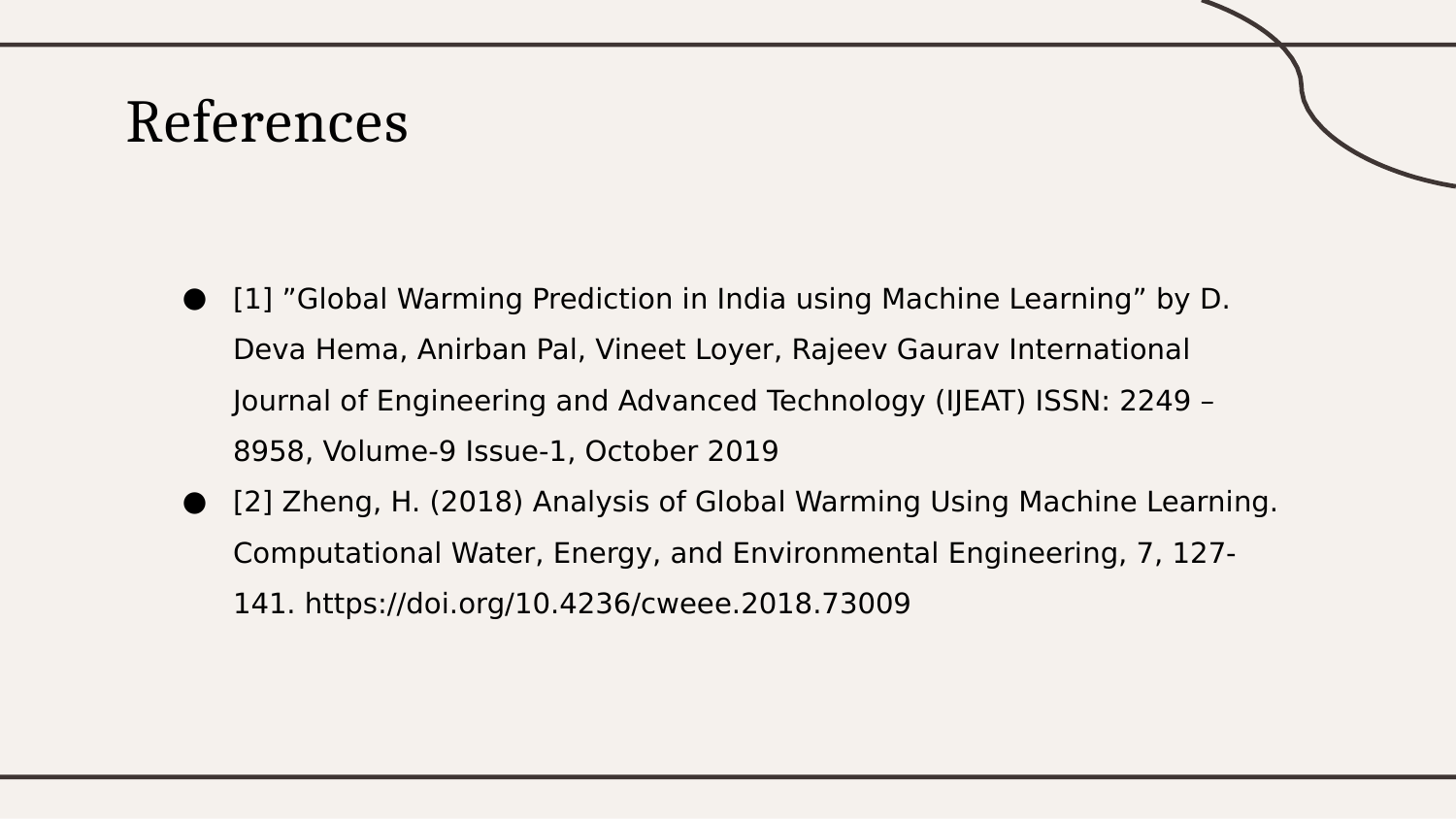

# References
[1] ”Global Warming Prediction in India using Machine Learning” by D. Deva Hema, Anirban Pal, Vineet Loyer, Rajeev Gaurav International Journal of Engineering and Advanced Technology (IJEAT) ISSN: 2249 – 8958, Volume-9 Issue-1, October 2019
[2] Zheng, H. (2018) Analysis of Global Warming Using Machine Learning. Computational Water, Energy, and Environmental Engineering, 7, 127-141. https://doi.org/10.4236/cweee.2018.73009